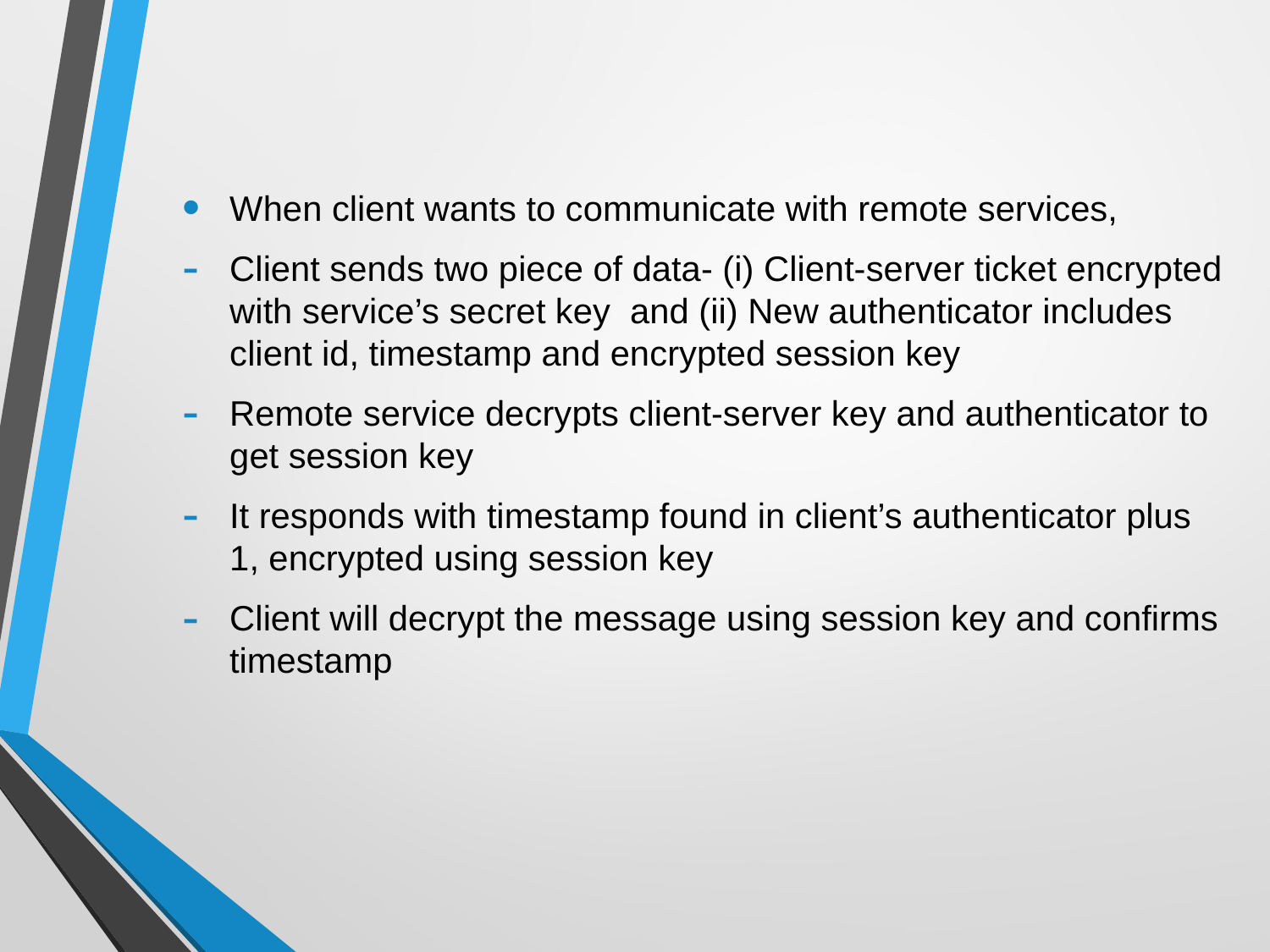

When client wants to communicate with remote services,
Client sends two piece of data- (i) Client-server ticket encrypted with service’s secret key  and (ii) New authenticator includes client id, timestamp and encrypted session key
Remote service decrypts client-server key and authenticator to get session key
It responds with timestamp found in client’s authenticator plus 1, encrypted using session key
Client will decrypt the message using session key and confirms timestamp